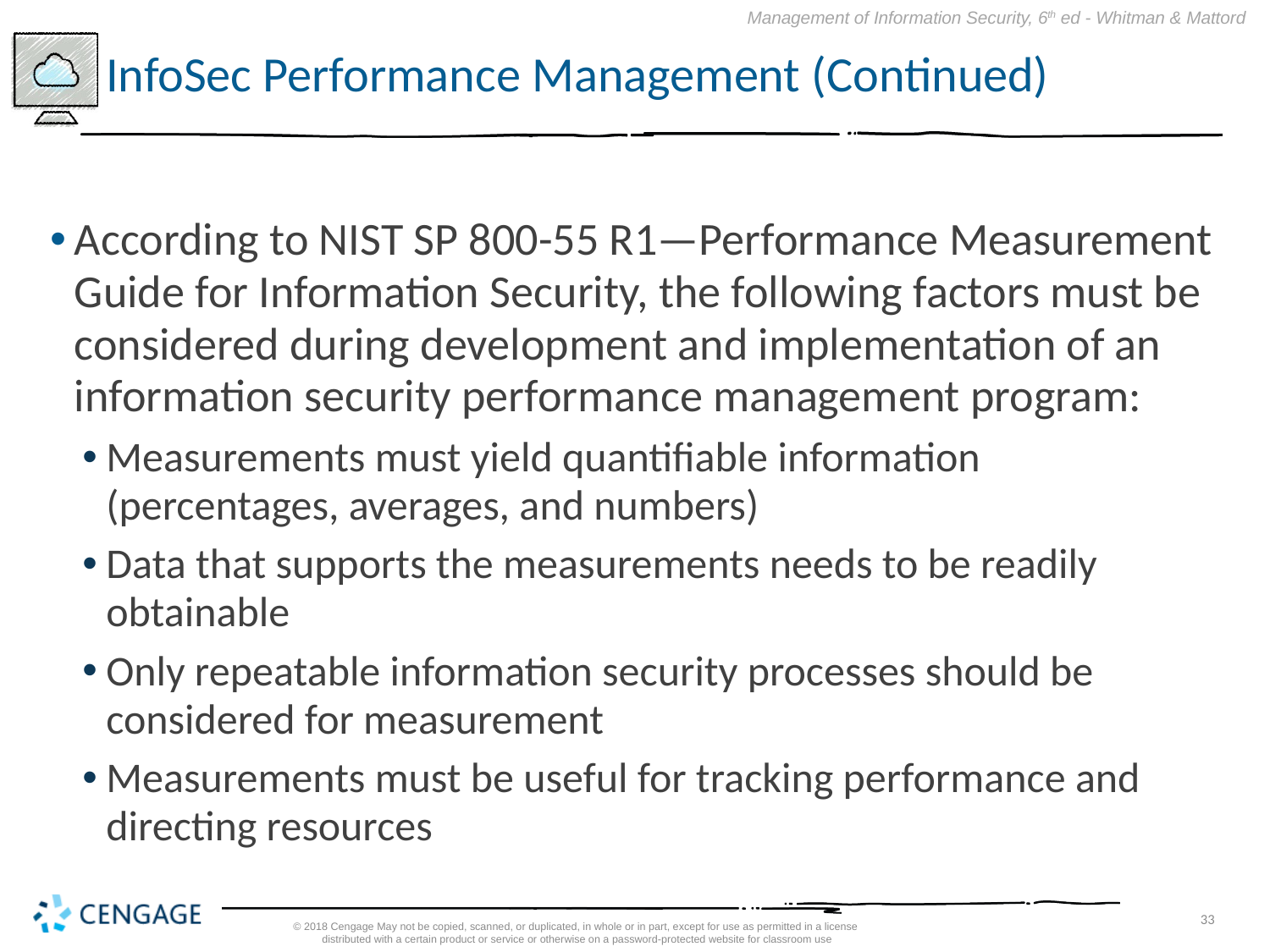

# InfoSec Performance Management (Continued)
According to NIST SP 800-55 R1—Performance Measurement Guide for Information Security, the following factors must be considered during development and implementation of an information security performance management program:
Measurements must yield quantifiable information (percentages, averages, and numbers)
Data that supports the measurements needs to be readily obtainable
Only repeatable information security processes should be considered for measurement
Measurements must be useful for tracking performance and directing resources